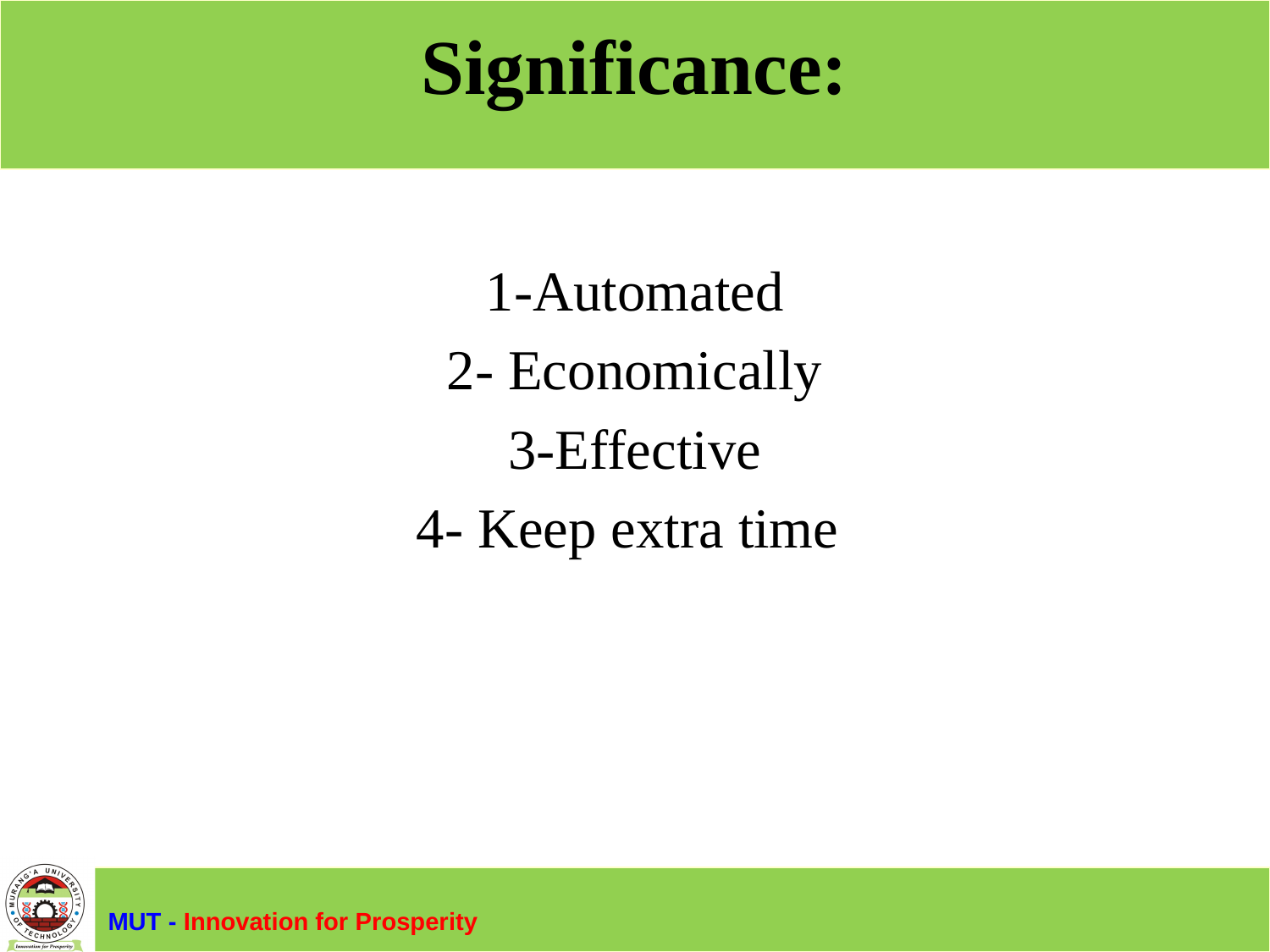

# Significance:

1-Automated
2- Economically
3-Effective
4- Keep extra time

MUT - Innovation for Prosperity